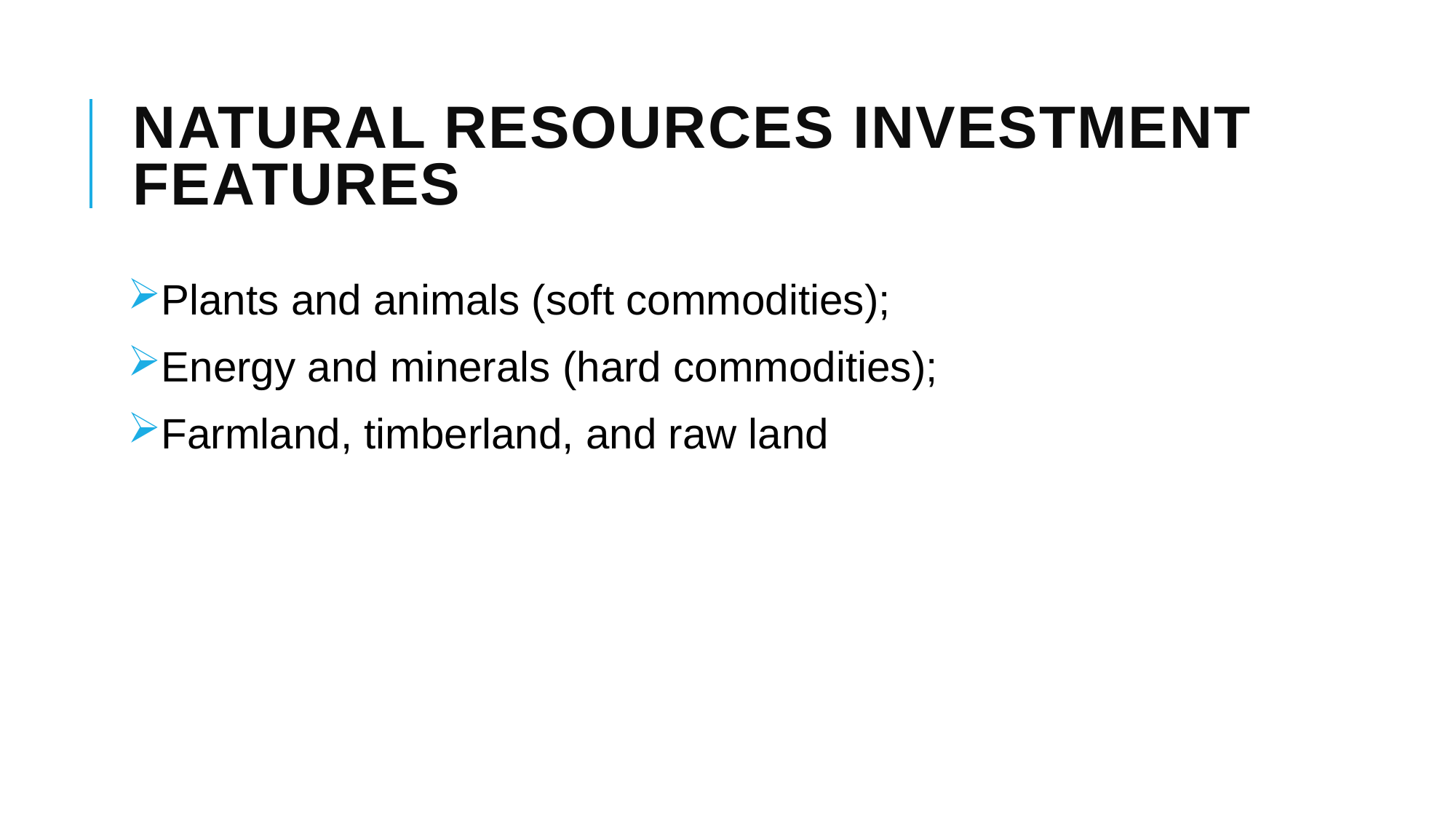

# NATURAL RESOURCES INVESTMENT FEATURES
Plants and animals (soft commodities);
Energy and minerals (hard commodities);
Farmland, timberland, and raw land